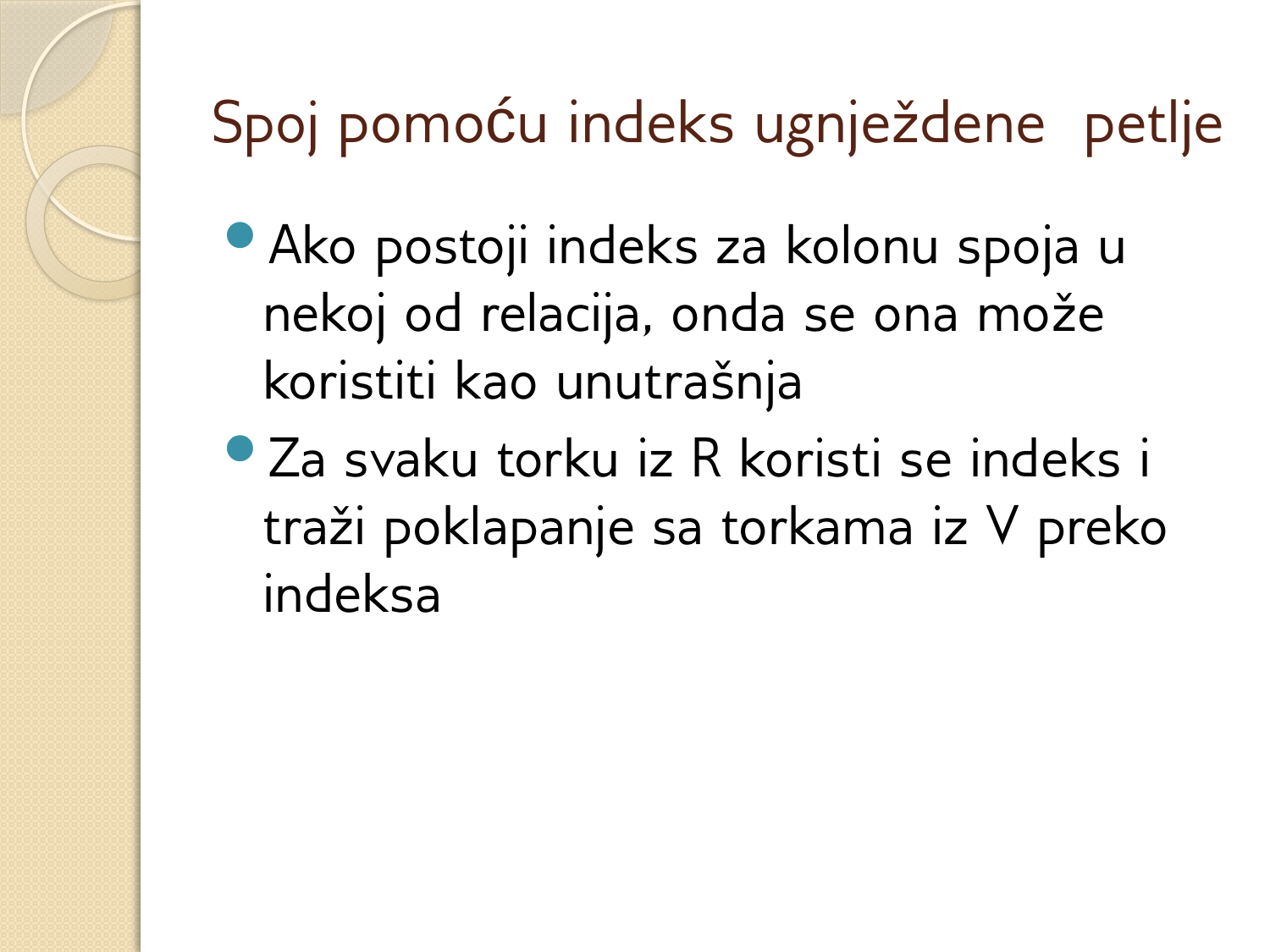

# Spoj pomoću indeks ugnježdene  petlje
Ako postoji indeks za kolonu spoja u nekoj od relacija, onda se ona može koristiti kao unutrašnja
Za svaku torku iz R koristi se indeks i traži poklapanje sa torkama iz V preko indeksa